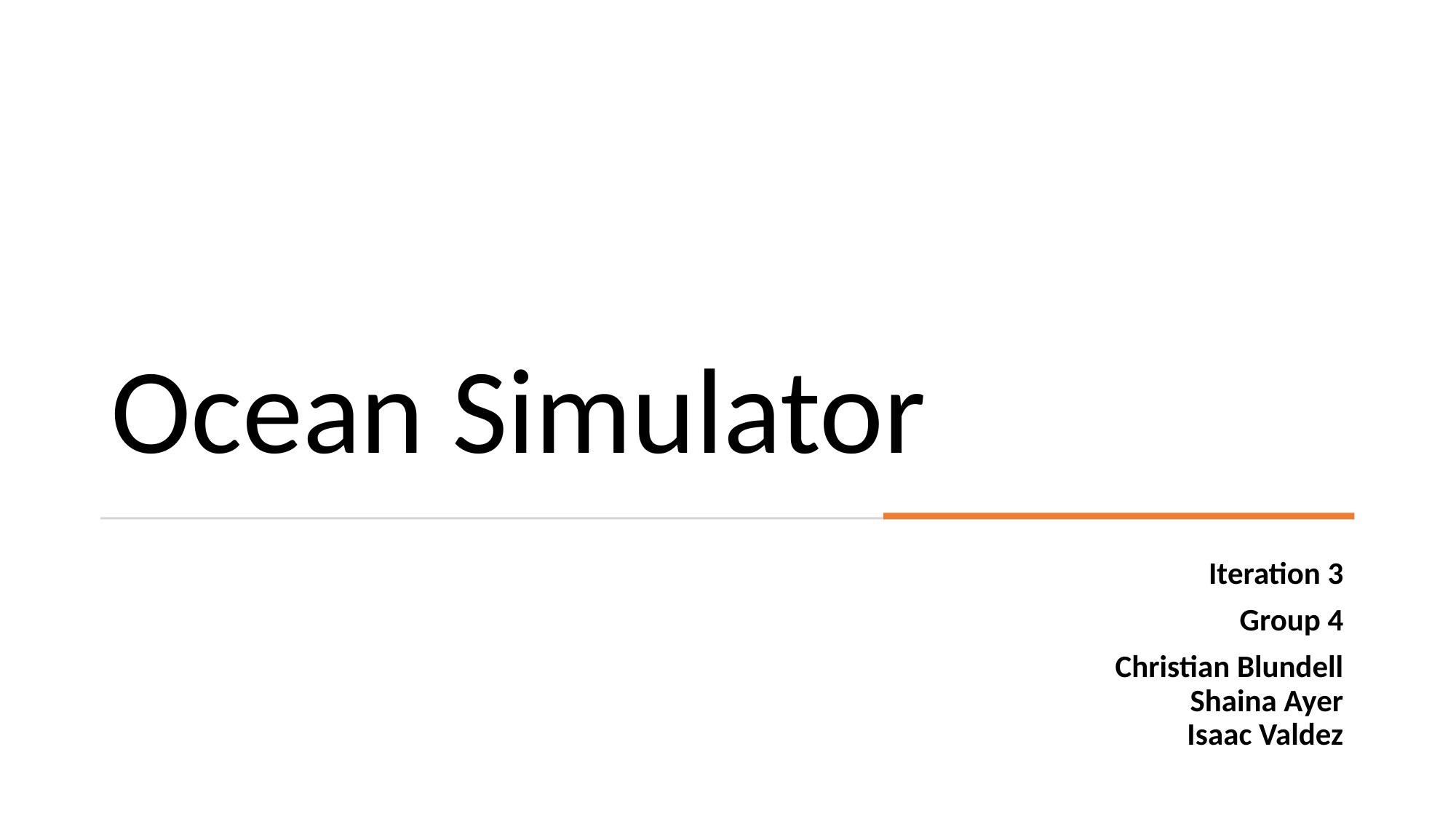

# Ocean Simulator

Iteration 3
Group 4
Christian Blundell
Shaina Ayer
Isaac Valdez
2